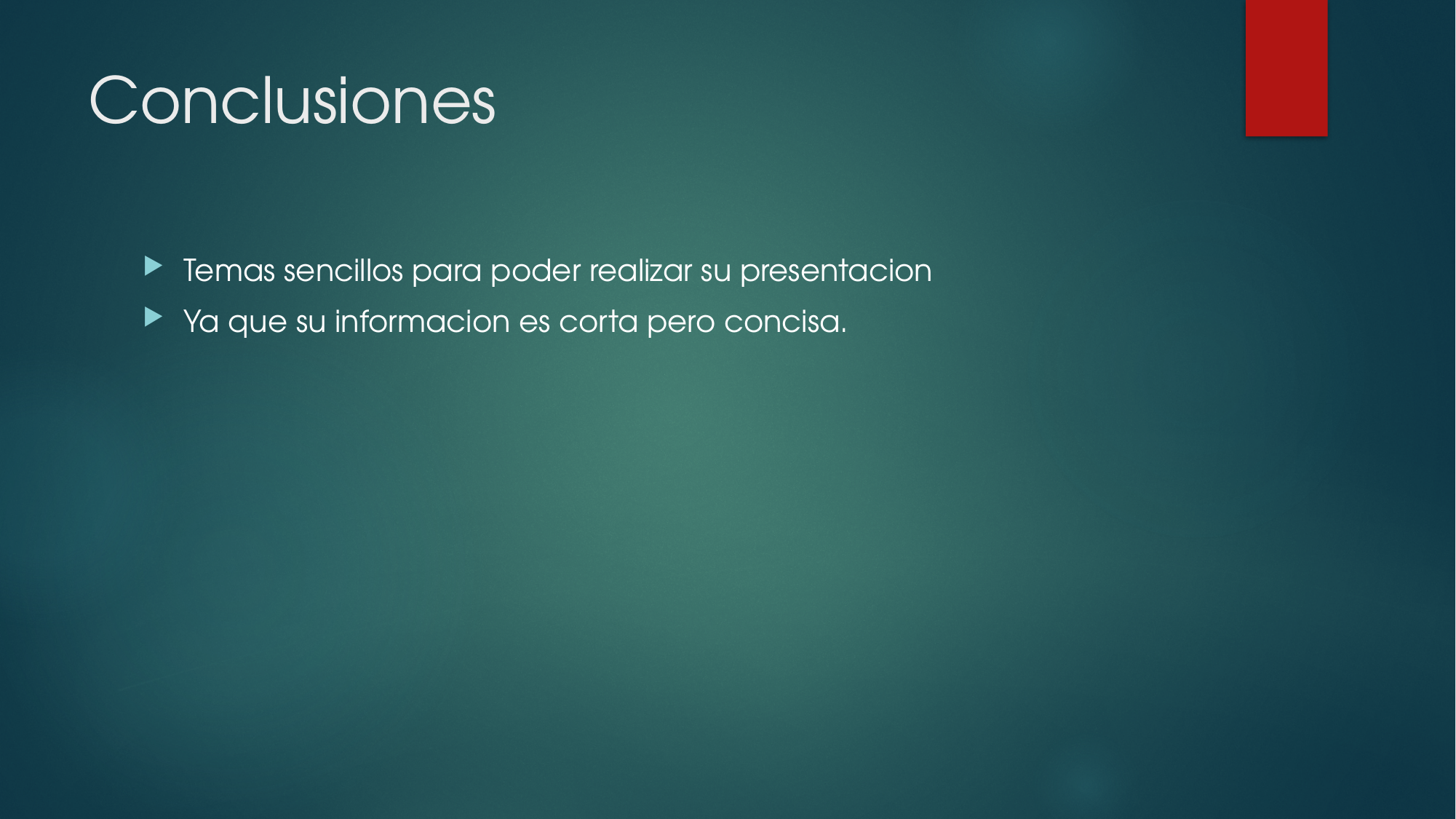

# Conclusiones
Temas sencillos para poder realizar su presentacion
Ya que su informacion es corta pero concisa.